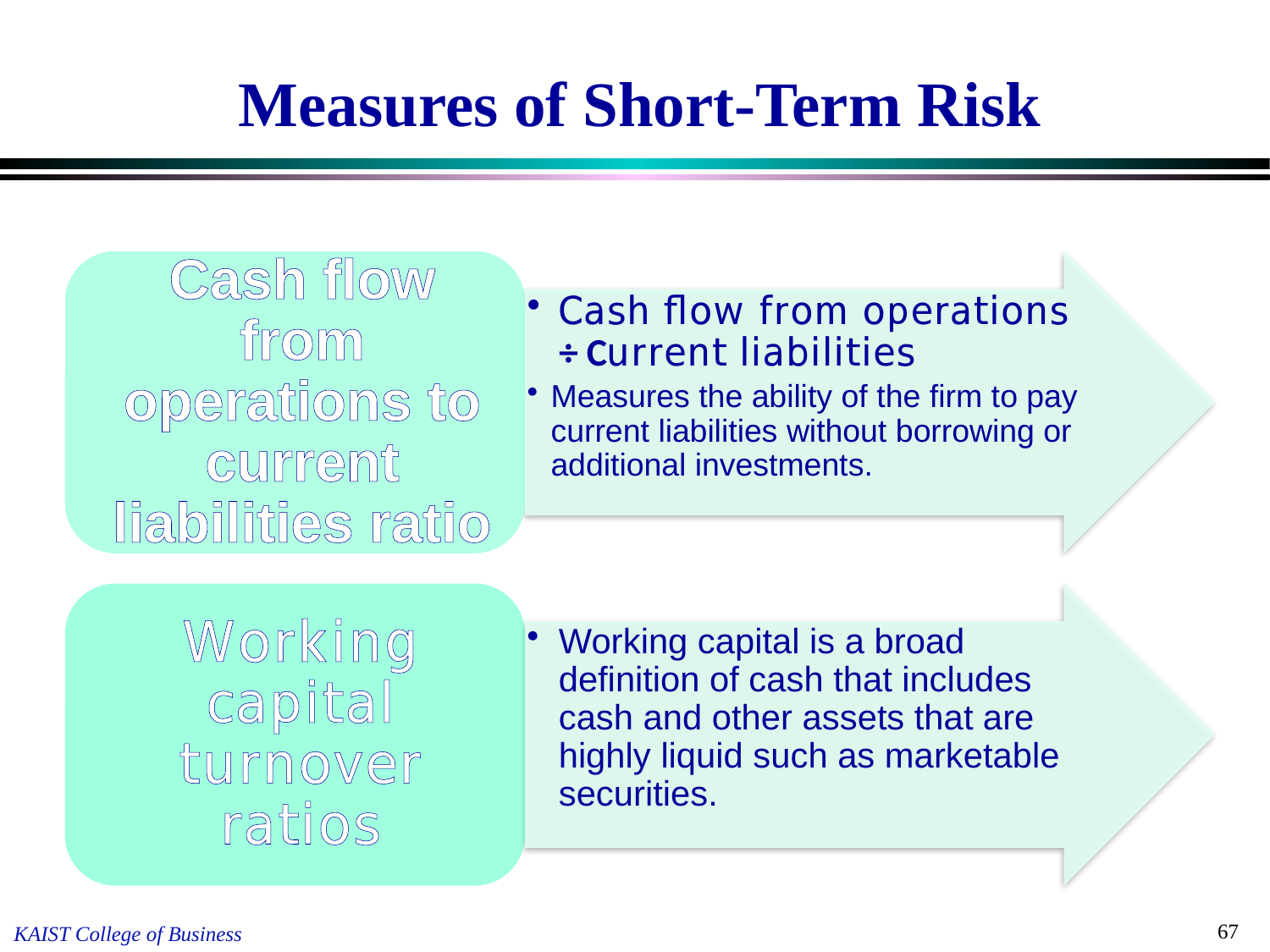

# Measures of Short-Term Risk
Cash flow from operations ÷ Current liabilities
Measures the ability of the firm to pay current liabilities without borrowing or additional investments.
Cash flow from operations to current liabilities ratio
Working capital is a broad definition of cash that includes cash and other assets that are highly liquid such as marketable securities.
Working capital turnover ratios